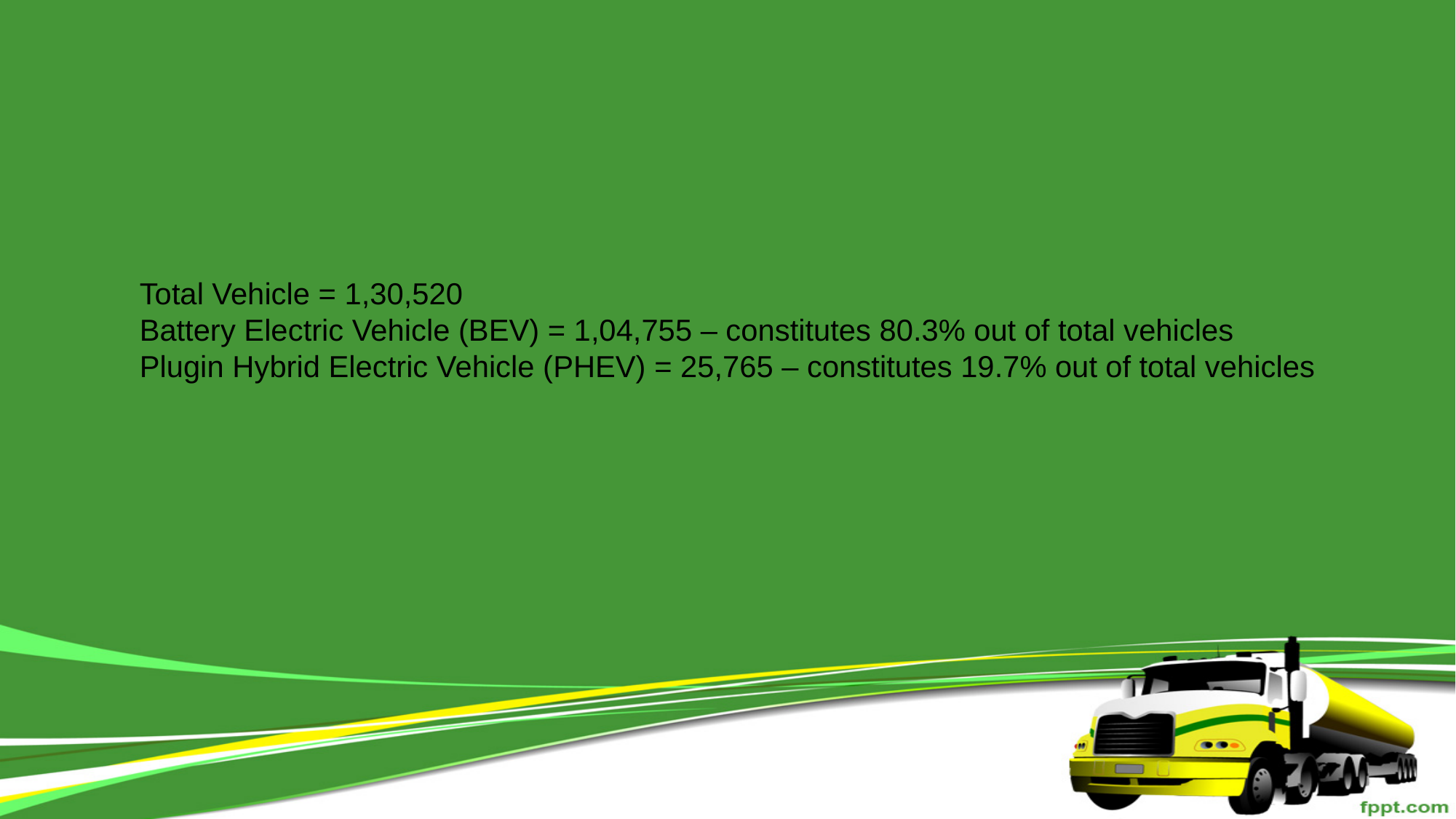

Total Vehicle = 1,30,520
Battery Electric Vehicle (BEV) = 1,04,755 – constitutes 80.3% out of total vehicles
Plugin Hybrid Electric Vehicle (PHEV) = 25,765 – constitutes 19.7% out of total vehicles